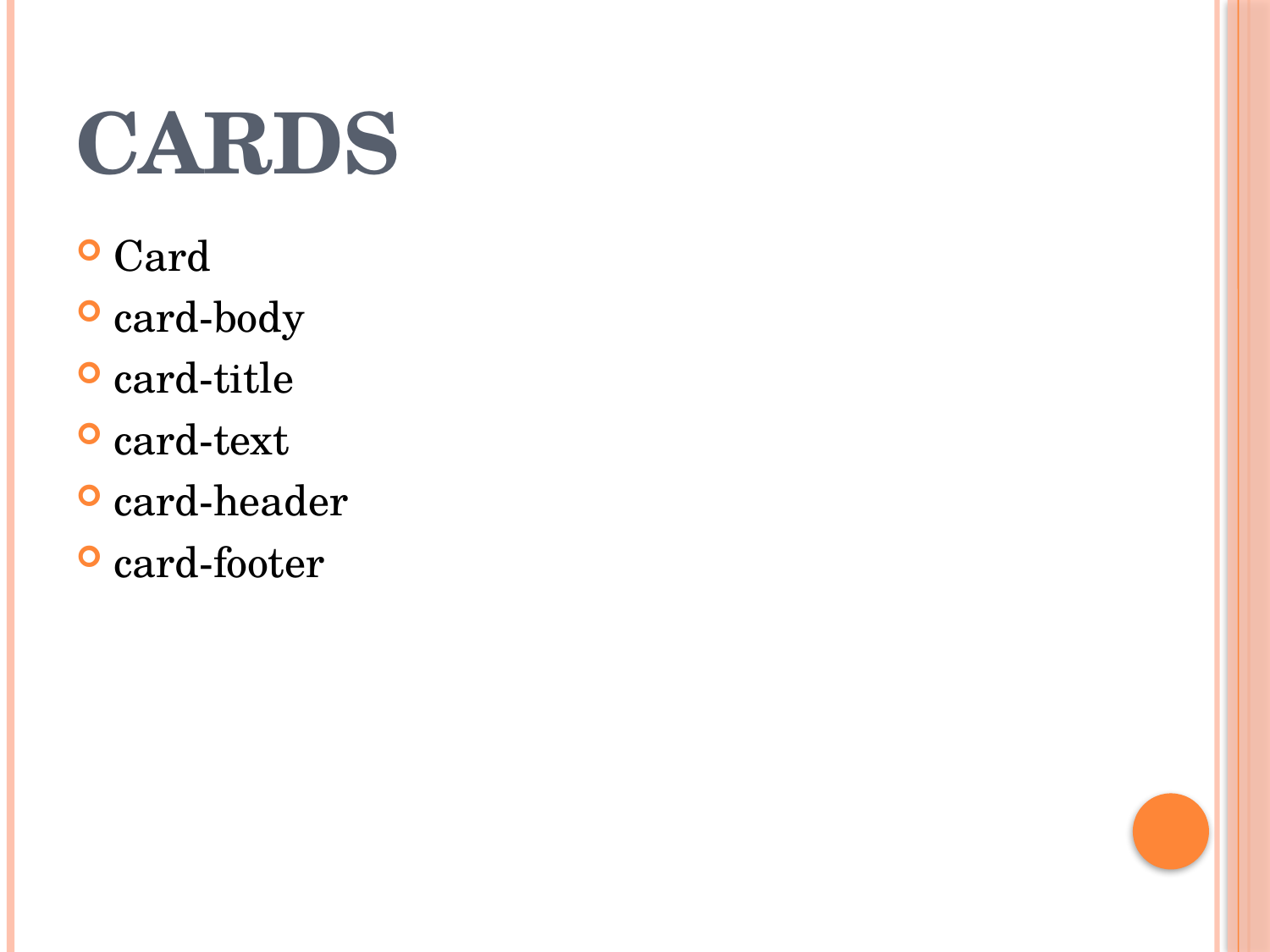

# Cards
Card
card-body
card-title
card-text
card-header
card-footer